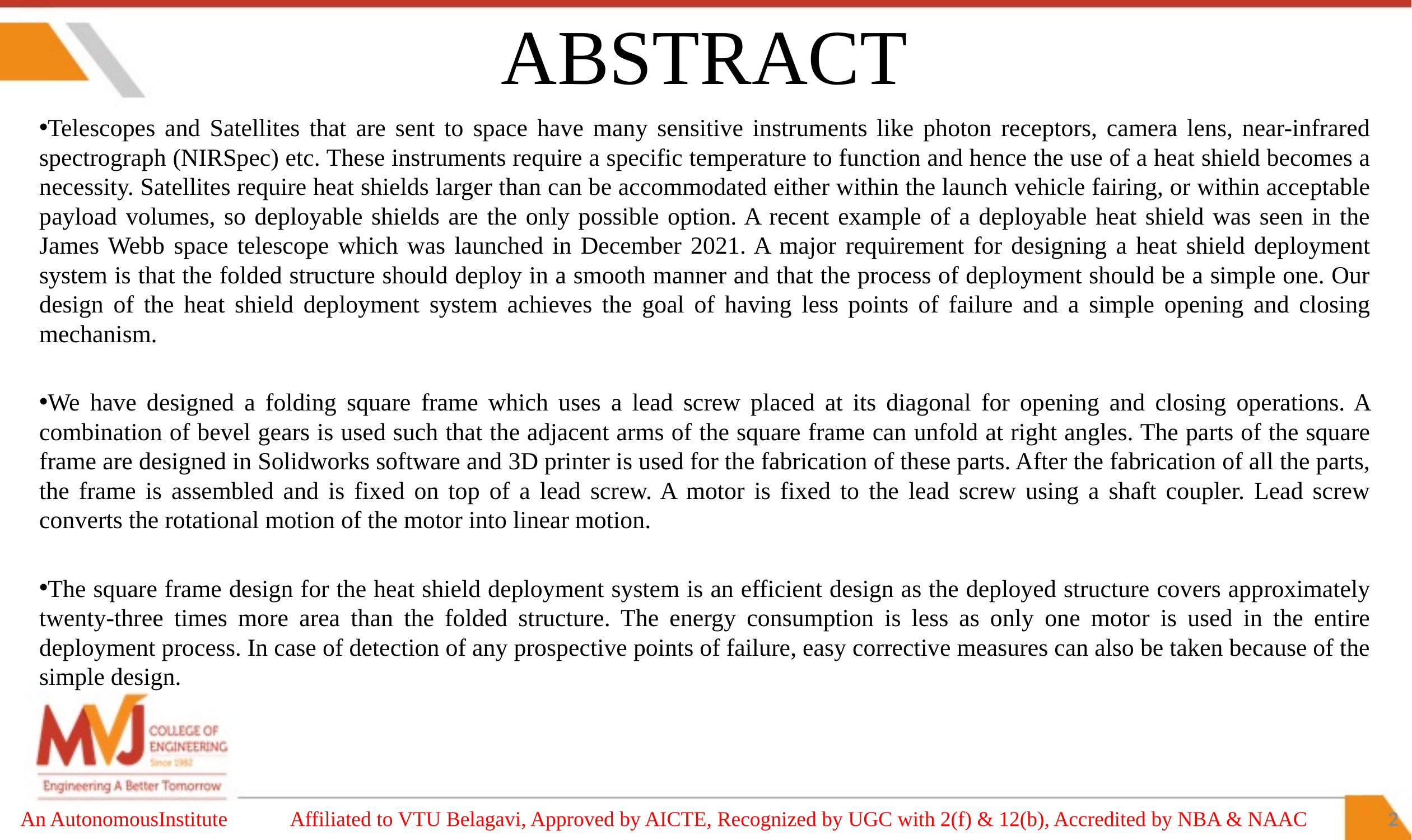

# ABSTRACT

Telescopes and Satellites that are sent to space have many sensitive instruments like photon receptors, camera lens, near-infrared spectrograph (NIRSpec) etc. These instruments require a specific temperature to function and hence the use of a heat shield becomes a necessity. Satellites require heat shields larger than can be accommodated either within the launch vehicle fairing, or within acceptable payload volumes, so deployable shields are the only possible option. A recent example of a deployable heat shield was seen in the James Webb space telescope which was launched in December 2021. A major requirement for designing a heat shield deployment system is that the folded structure should deploy in a smooth manner and that the process of deployment should be a simple one. Our design of the heat shield deployment system achieves the goal of having less points of failure and a simple opening and closing mechanism.

We have designed a folding square frame which uses a lead screw placed at its diagonal for opening and closing operations. A combination of bevel gears is used such that the adjacent arms of the square frame can unfold at right angles. The parts of the square frame are designed in Solidworks software and 3D printer is used for the fabrication of these parts. After the fabrication of all the parts, the frame is assembled and is fixed on top of a lead screw. A motor is fixed to the lead screw using a shaft coupler. Lead screw converts the rotational motion of the motor into linear motion.

The square frame design for the heat shield deployment system is an efficient design as the deployed structure covers approximately twenty-three times more area than the folded structure. The energy consumption is less as only one motor is used in the entire deployment process. In case of detection of any prospective points of failure, easy corrective measures can also be taken because of the simple design.

An AutonomousInstitute            Affiliated to VTU Belagavi, Approved by AICTE, Recognized by UGC with 2(f) & 12(b), Accredited by NBA & NAAC
2